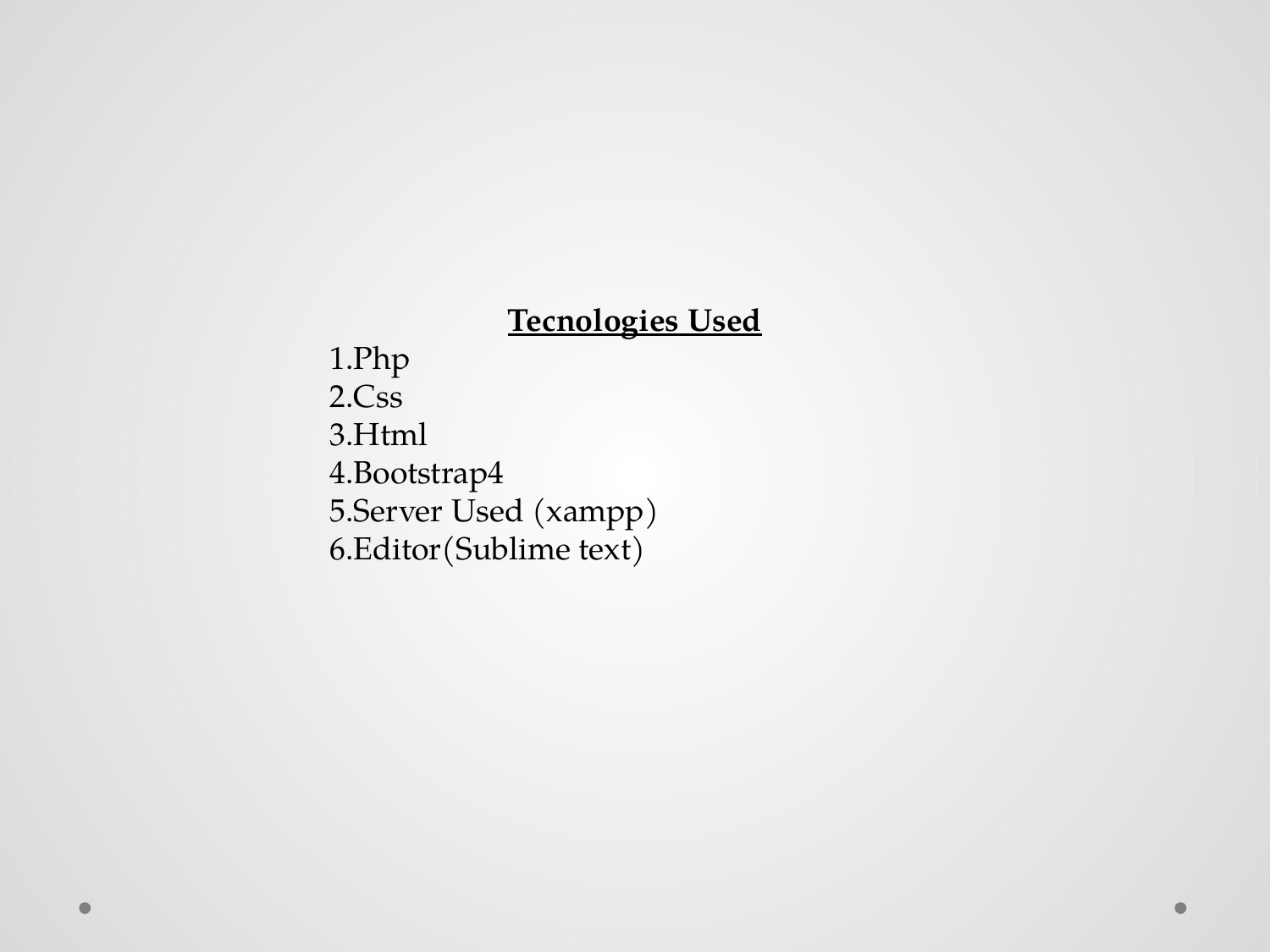

Tecnologies Used
1.Php
2.Css
3.Html
4.Bootstrap4
5.Server Used (xampp)
6.Editor(Sublime text)